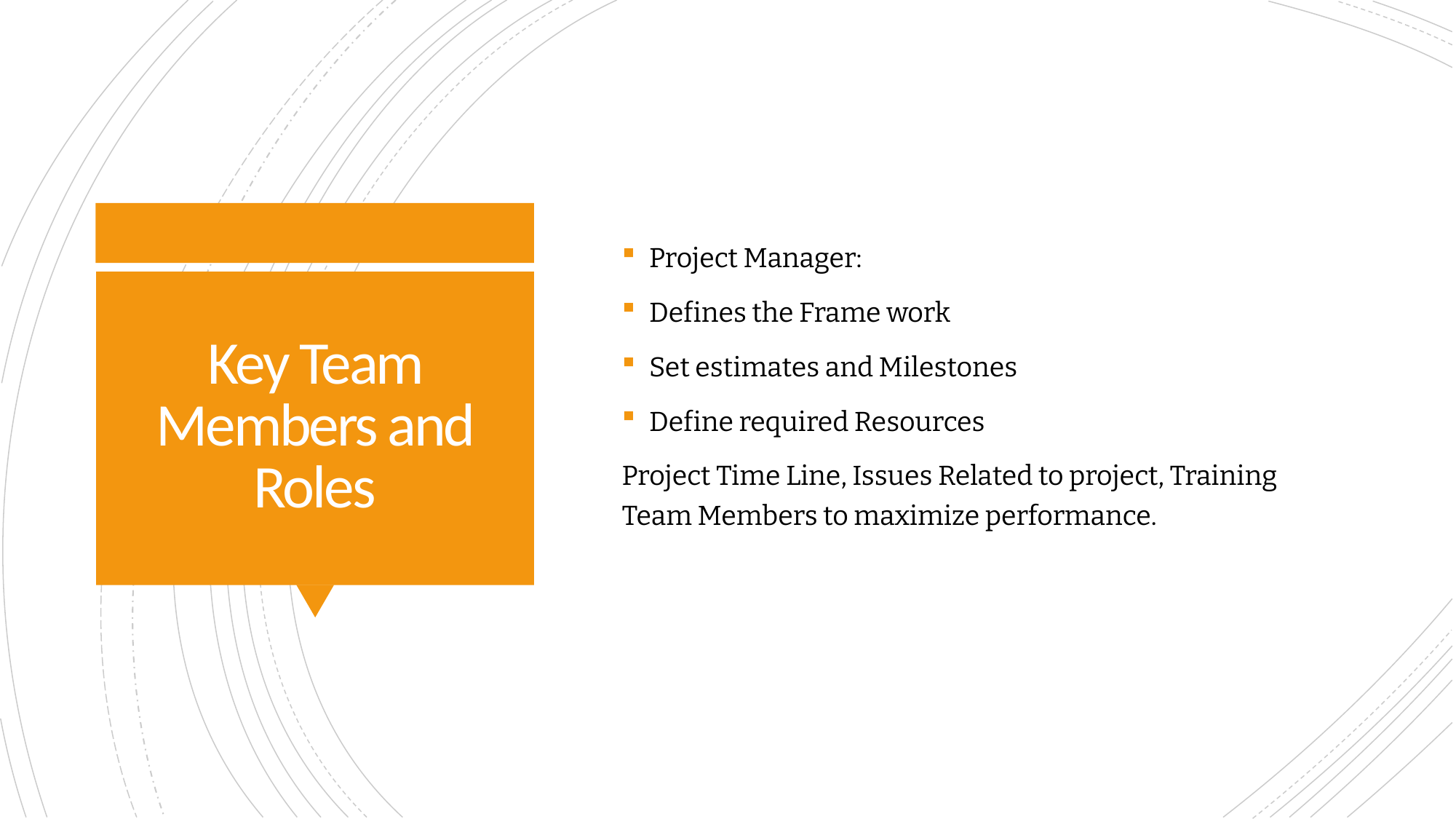

Project Manager:
Defines the Frame work
Set estimates and Milestones
Define required Resources
Project Time Line, Issues Related to project, Training Team Members to maximize performance.

# Key Team Members and Roles